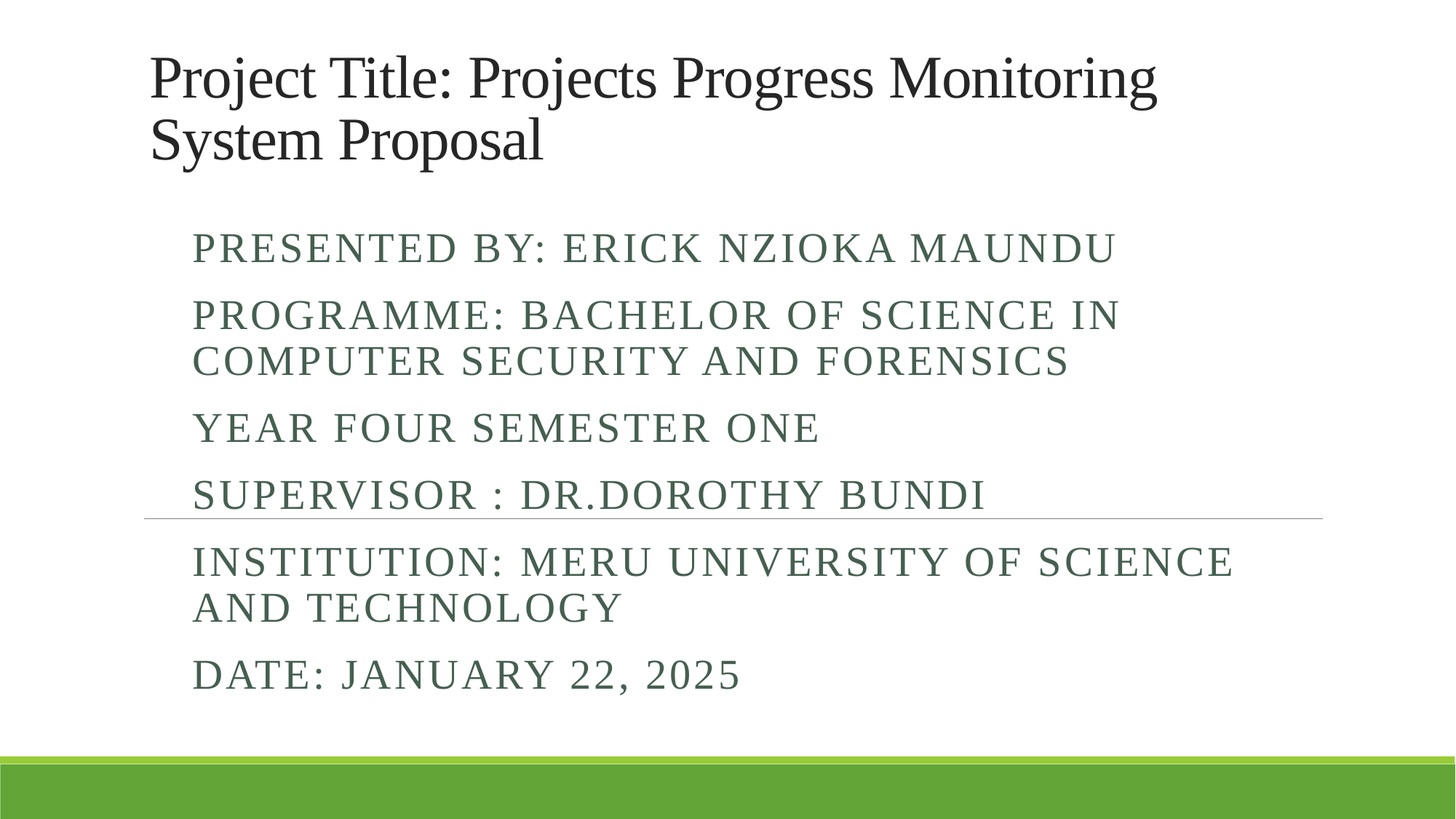

# Project Title: Projects Progress Monitoring System Proposal
Presented by: Erick Nzioka Maundu
Programme: Bachelor of science in computer security and forensics
Year Four Semester One
Supervisor : Dr.Dorothy Bundi
Institution: Meru University of Science and Technology
Date: January 22, 2025